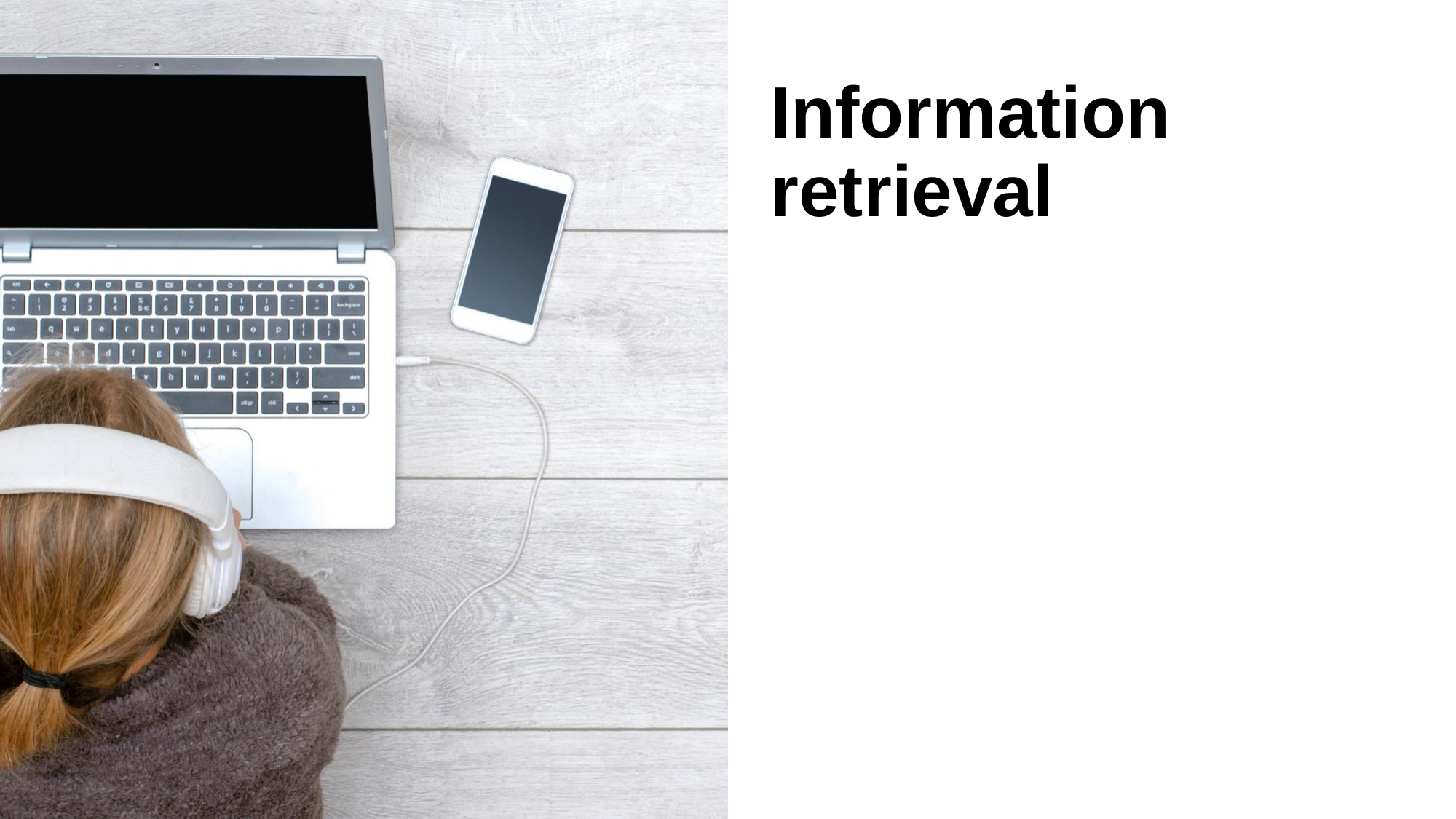

# Information retrieval

© Copyright IBM Corporation 2019, 2022